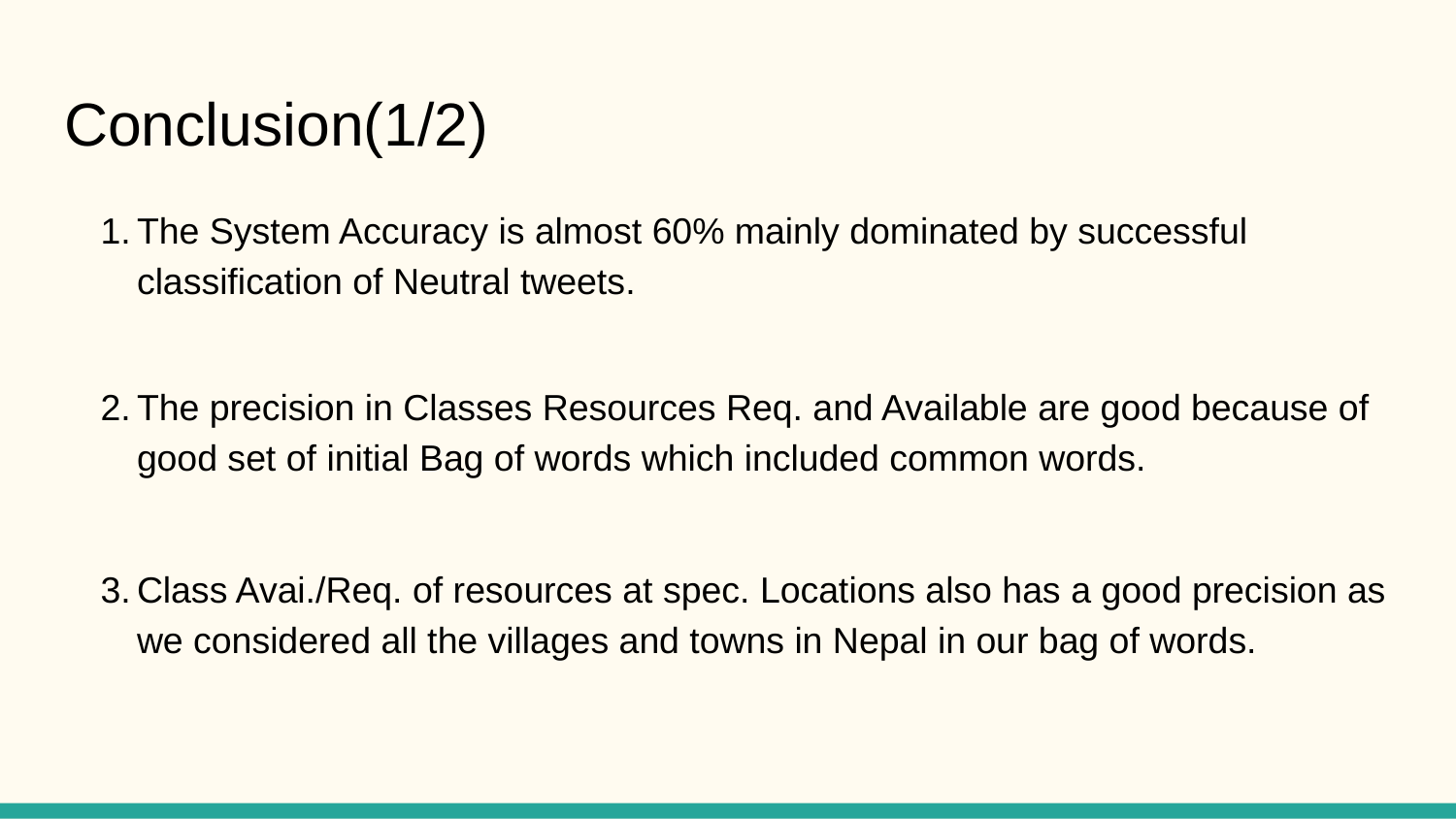

# Conclusion(1/2)
The System Accuracy is almost 60% mainly dominated by successful classification of Neutral tweets.
The precision in Classes Resources Req. and Available are good because of
good set of initial Bag of words which included common words.
Class Avai./Req. of resources at spec. Locations also has a good precision as we considered all the villages and towns in Nepal in our bag of words.